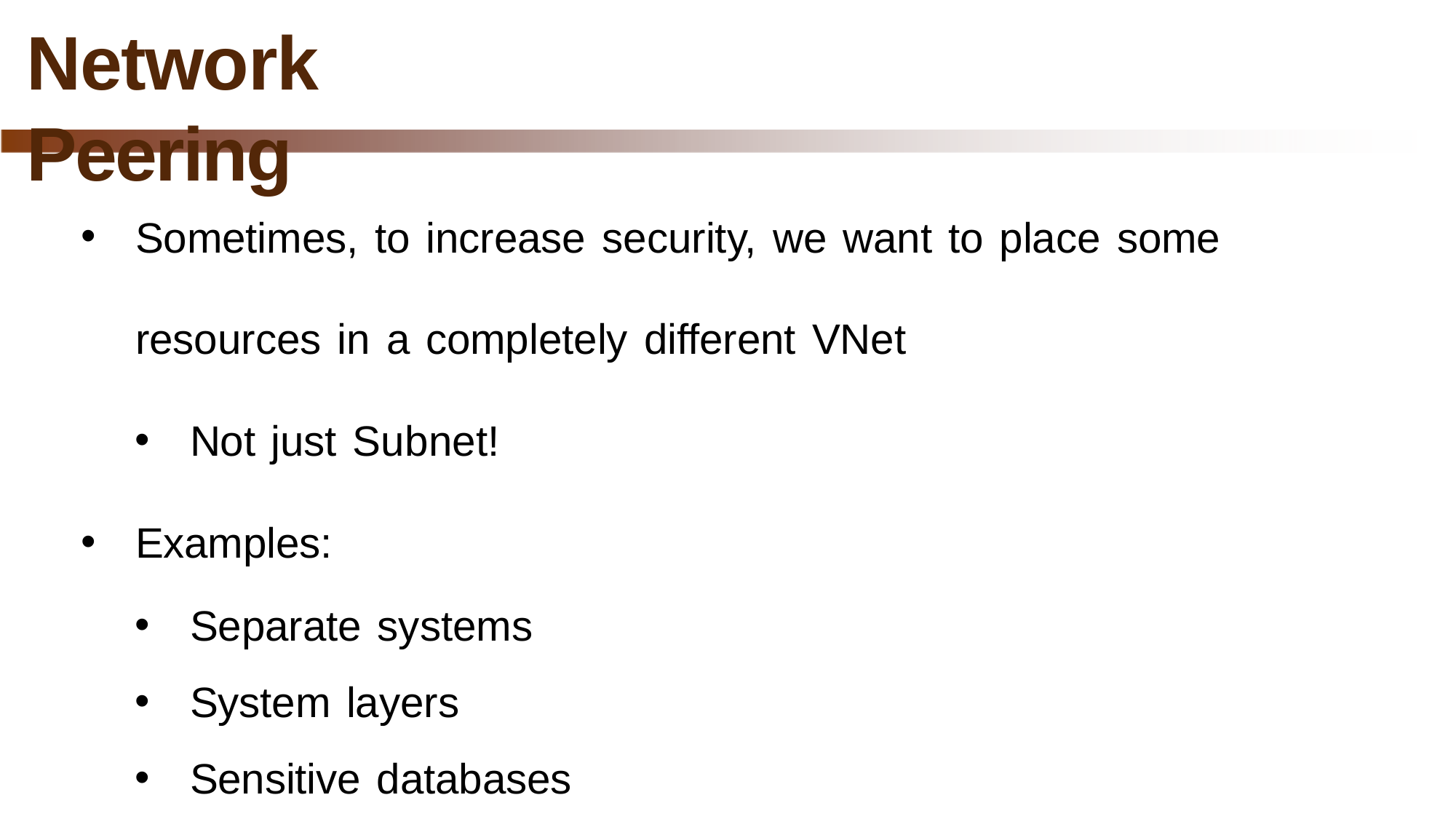

# Network Peering
Sometimes, to increase security, we want to place some

resources in a completely different VNet

Not just Subnet!

Examples:
Separate systems
System layers
Sensitive databases